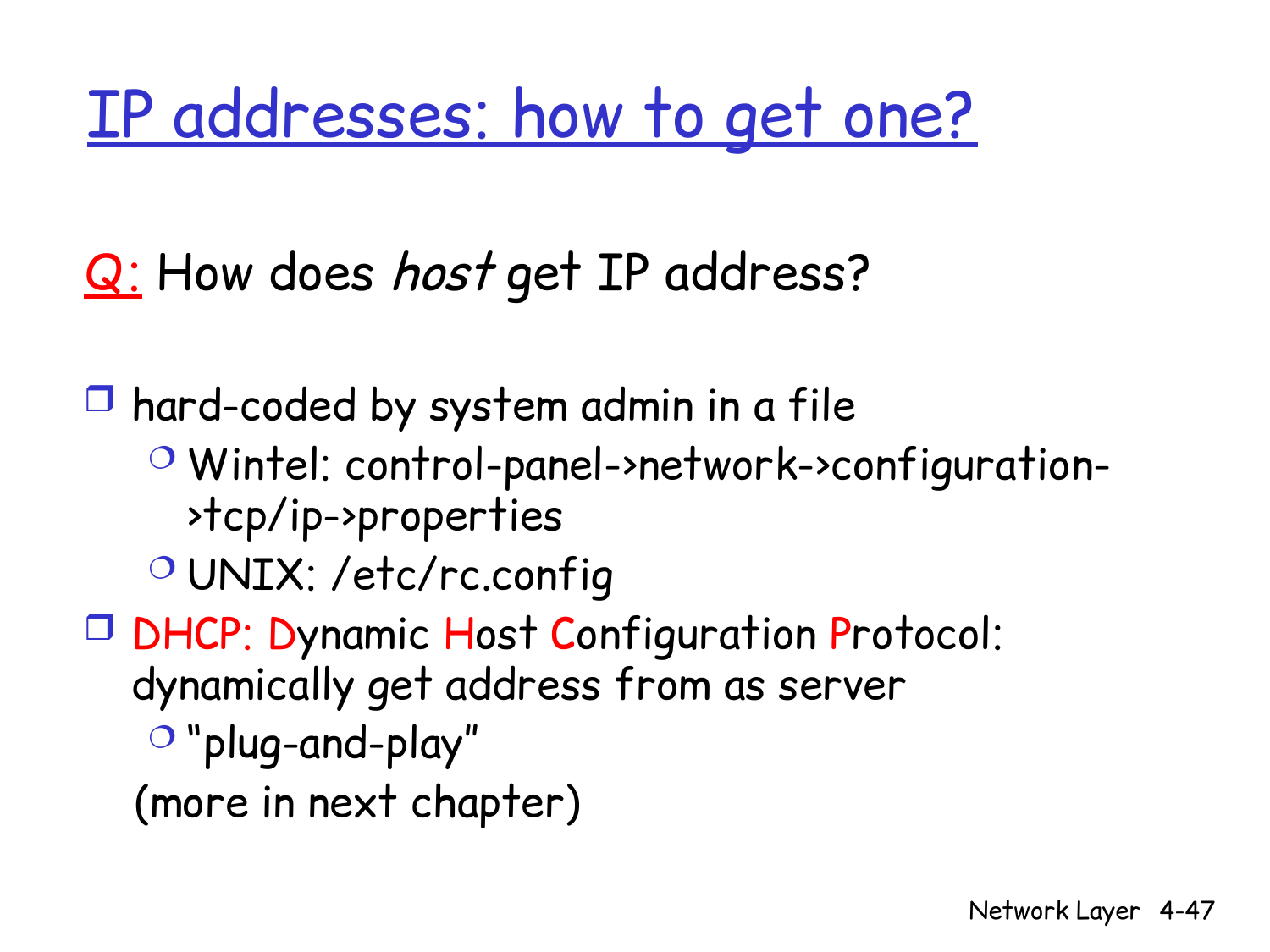

# IP addresses: how to get one?
Q: How does host get IP address?

hard-coded by system admin in a file
Wintel: control-panel->network->configuration->tcp/ip->properties
UNIX: /etc/rc.config
DHCP: Dynamic Host Configuration Protocol: dynamically get address from as server
“plug-and-play”
    (more in next chapter)

Network Layer
4-47